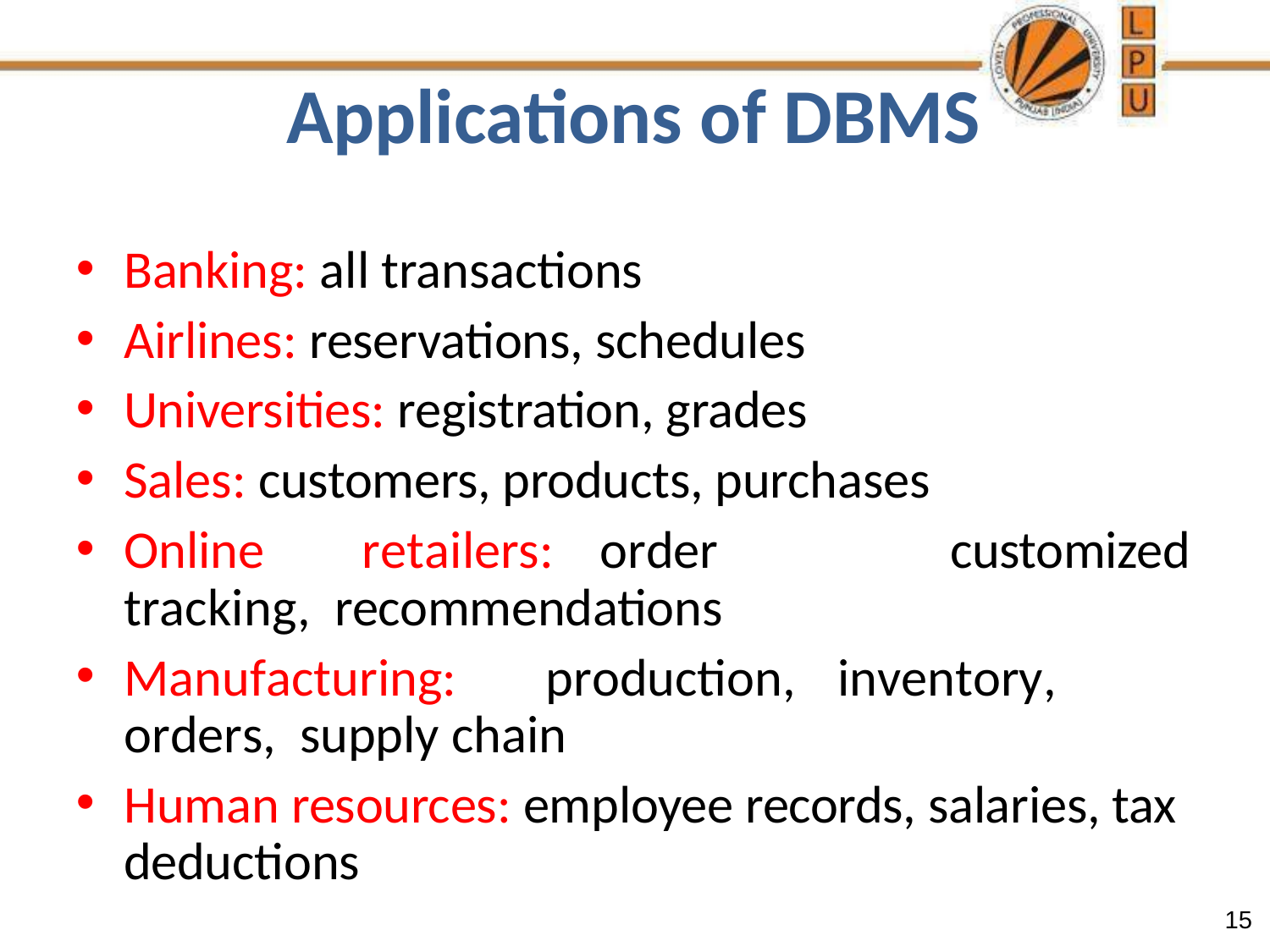

# Applications of DBMS
Banking: all transactions
Airlines: reservations, schedules
Universities: registration, grades
Sales: customers, products, purchases
Online	retailers:	order	tracking,  recommendations
customized
Manufacturing:	production,	inventory,	orders,  supply chain
Human resources: employee records, salaries, tax  deductions
15